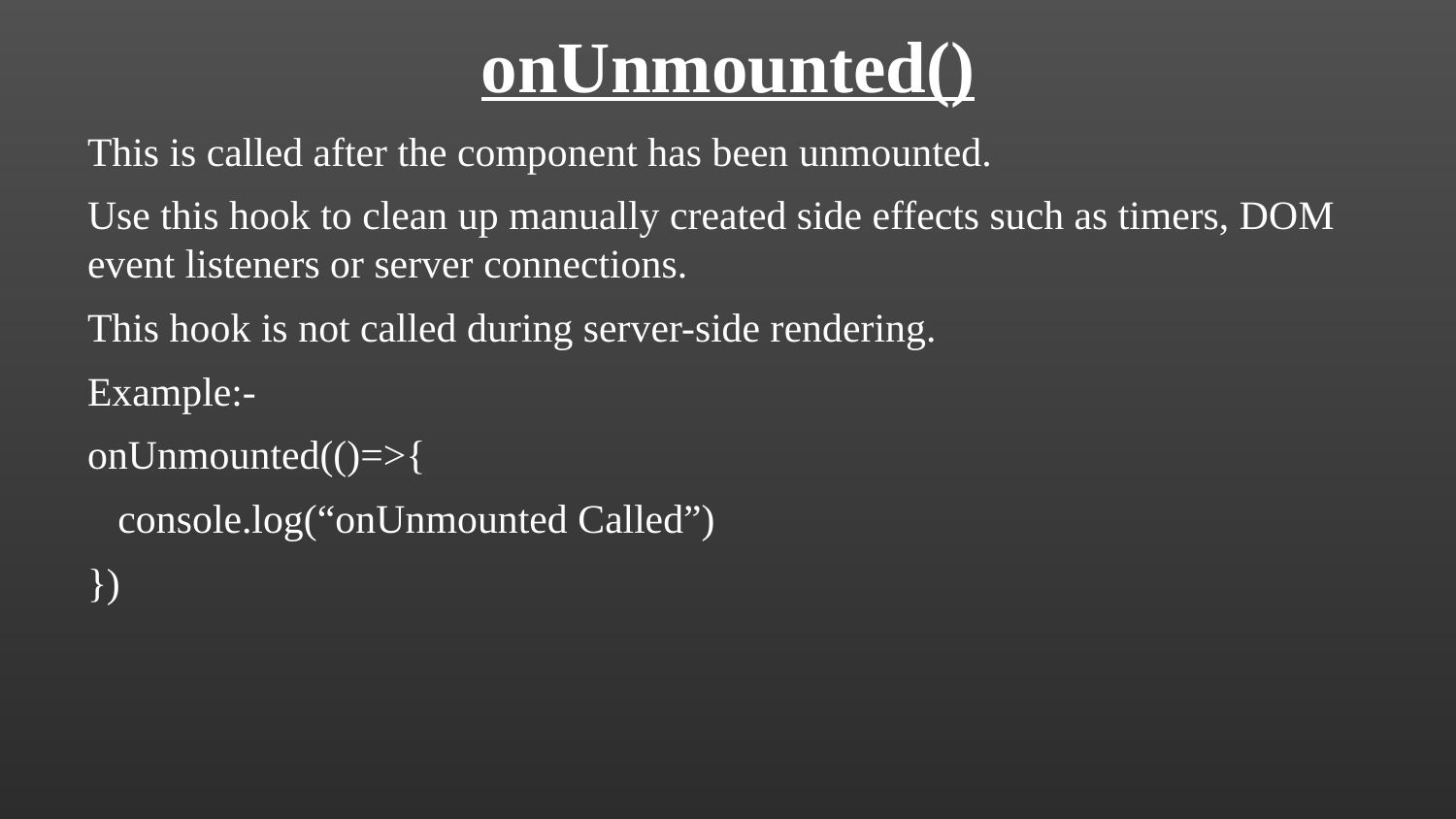

onUnmounted()
This is called after the component has been unmounted.
Use this hook to clean up manually created side effects such as timers, DOM event listeners or server connections.
This hook is not called during server-side rendering.
Example:-
onUnmounted(()=>{
   console.log(“onUnmounted Called”)
})